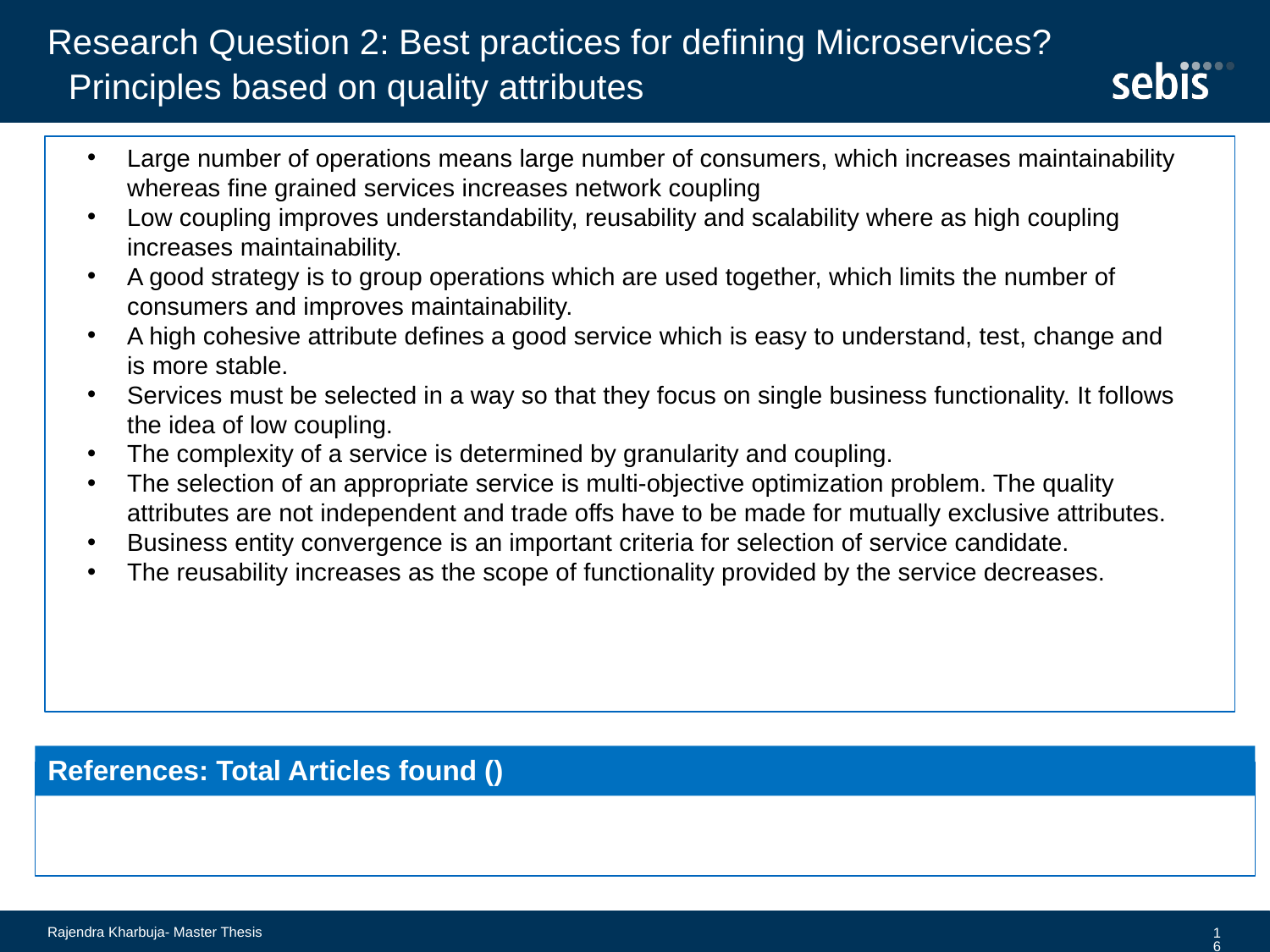

# Research Question 2: Best practices for defining Microservices?
Principles based on quality attributes

Large number of operations means large number of consumers, which increases maintainability whereas fine grained services increases network coupling
Low coupling improves understandability, reusability and scalability where as high coupling increases maintainability.
A good strategy is to group operations which are used together, which limits the number of consumers and improves maintainability.
A high cohesive attribute defines a good service which is easy to understand, test, change and is more stable.
Services must be selected in a way so that they focus on single business functionality. It follows the idea of low coupling.
The complexity of a service is determined by granularity and coupling.
The selection of an appropriate service is multi-objective optimization problem. The quality attributes are not independent and trade offs have to be made for mutually exclusive attributes.
Business entity convergence is an important criteria for selection of service candidate.
The reusability increases as the scope of functionality provided by the service decreases.

References: Total Articles found ()

Rajendra Kharbuja- Master Thesis
16